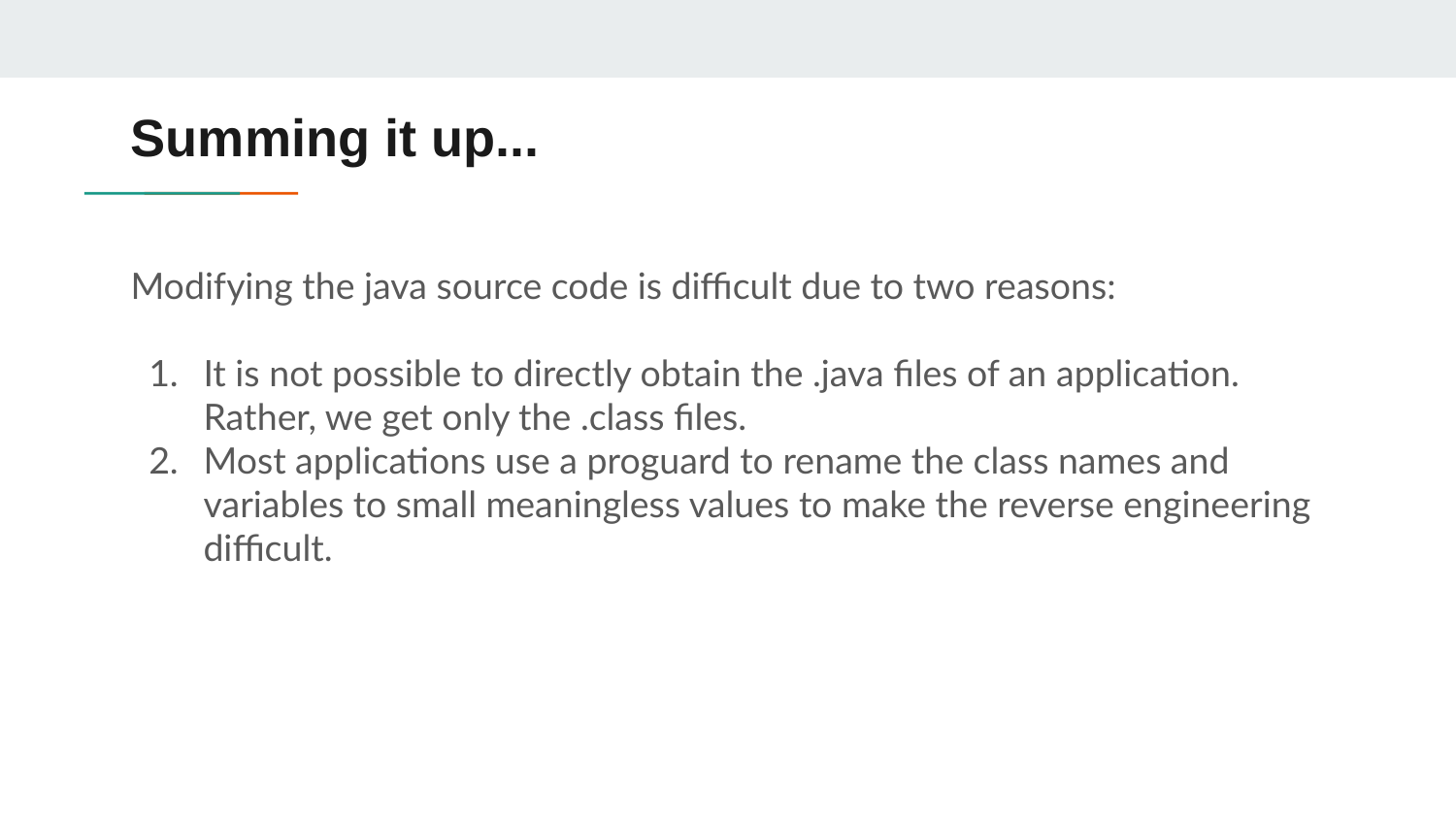

# Summing it up...
Modifying the java source code is difficult due to two reasons:

It is not possible to directly obtain the .java files of an application. Rather, we get only the .class files.
Most applications use a proguard to rename the class names and variables to small meaningless values to make the reverse engineering difficult.